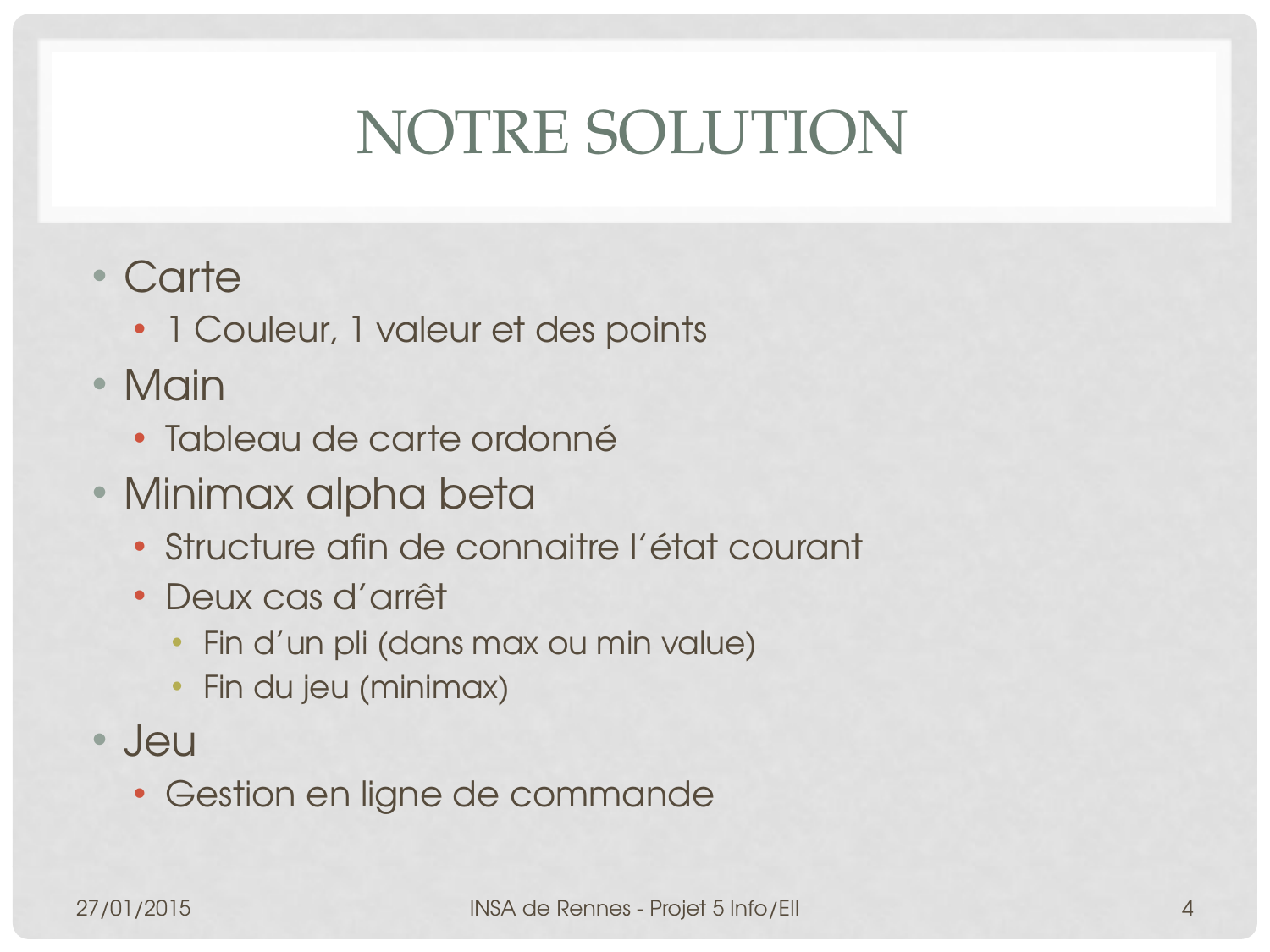

# Notre Solution
Carte
1 Couleur, 1 valeur et des points
Main
Tableau de carte ordonné
Minimax alpha beta
Structure afin de connaitre l’état courant
Deux cas d’arrêt
Fin d’un pli (dans max ou min value)
Fin du jeu (minimax)
Jeu
Gestion en ligne de commande
27/01/2015
INSA de Rennes - Projet 5 Info/EII
4